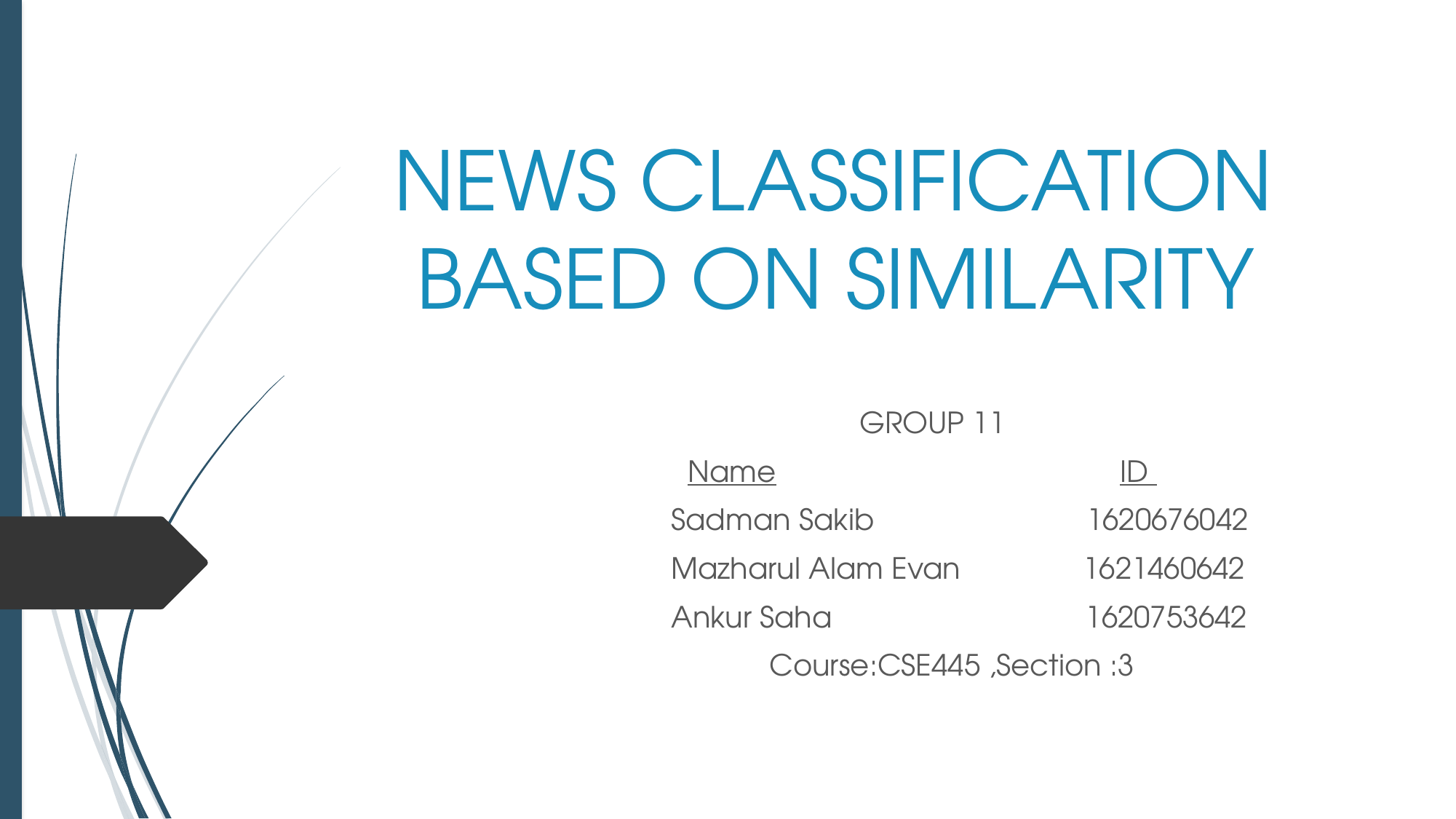

# NEWS CLASSIFICATION  BASED ON SIMILARITY

                                                                                      GROUP 11
                                                                 Name                                          ID
                                                               Sadman Sakib                          1620676042
                                                               Mazharul Alam Evan               1621460642
                                                               Ankur Saha                               1620753642
                                                                           Course:CSE445 ,Section :3